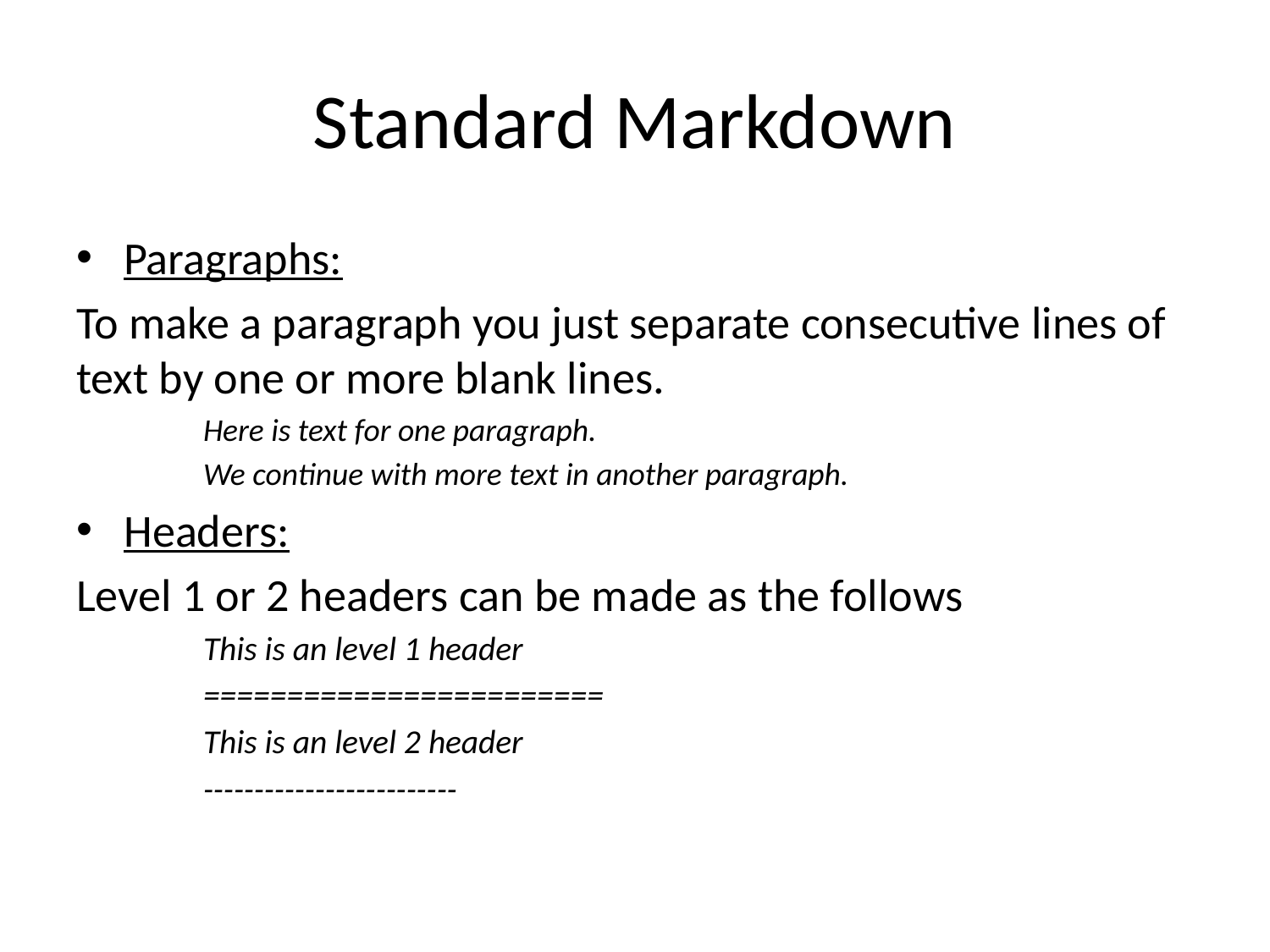

# Standard Markdown
Paragraphs:
To make a paragraph you just separate consecutive lines of text by one or more blank lines.
	Here is text for one paragraph.
	We continue with more text in another paragraph.
Headers:
Level 1 or 2 headers can be made as the follows
	This is an level 1 header
	========================
	This is an level 2 header
	-------------------------